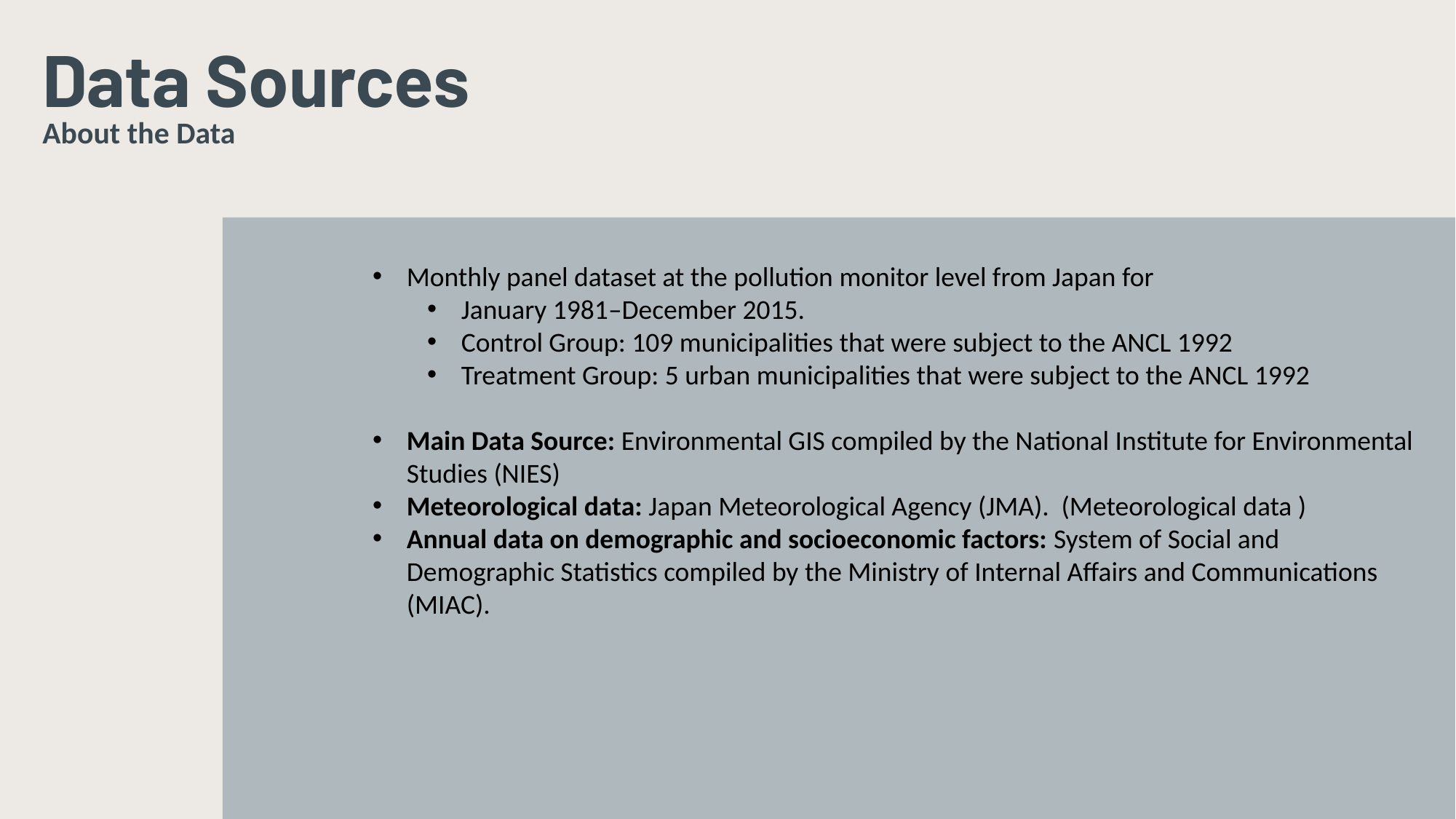

Data Sources
About the Data
#

Monthly panel dataset at the pollution monitor level from Japan for
January 1981–December 2015.
Control Group: 109 municipalities that were subject to the ANCL 1992
Treatment Group: 5 urban municipalities that were subject to the ANCL 1992

Main Data Source: Environmental GIS compiled by the National Institute for Environmental Studies (NIES)
Meteorological data: Japan Meteorological Agency (JMA).  (Meteorological data )
Annual data on demographic and socioeconomic factors: System of Social and Demographic Statistics compiled by the Ministry of Internal Affairs and Communications (MIAC).

Natural Experiments Using R